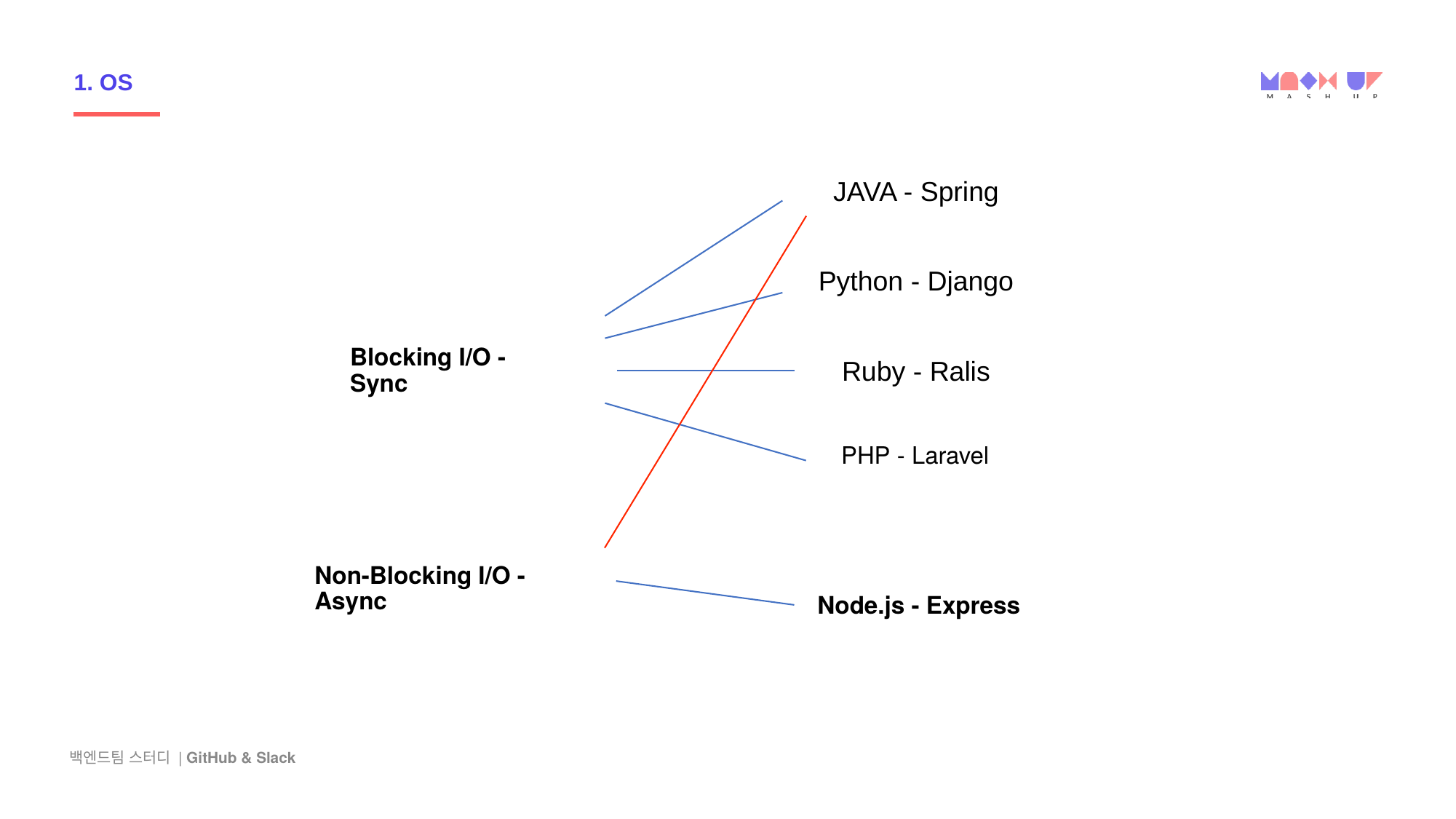

# 1. OS
JAVA - Spring

Python - Django

Blocking I/O - Sync
Ruby - Ralis

PHP - Laravel
Non-Blocking I/O - Async

Node.js - Express
16